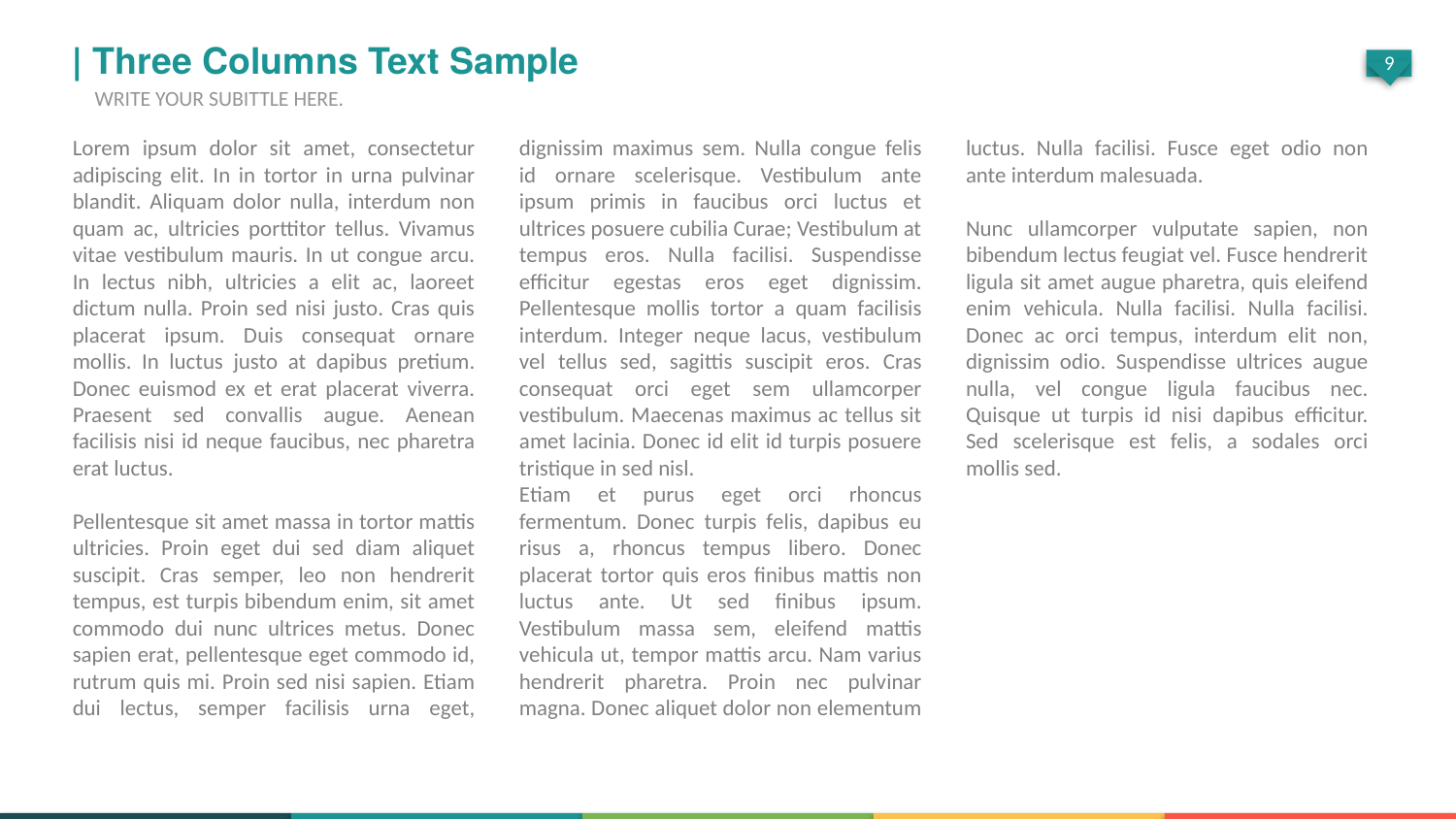

| Three Columns Text Sample
WRITE YOUR SUBITTLE HERE.
Lorem ipsum dolor sit amet, consectetur adipiscing elit. In in tortor in urna pulvinar blandit. Aliquam dolor nulla, interdum non quam ac, ultricies porttitor tellus. Vivamus vitae vestibulum mauris. In ut congue arcu. In lectus nibh, ultricies a elit ac, laoreet dictum nulla. Proin sed nisi justo. Cras quis placerat ipsum. Duis consequat ornare mollis. In luctus justo at dapibus pretium. Donec euismod ex et erat placerat viverra. Praesent sed convallis augue. Aenean facilisis nisi id neque faucibus, nec pharetra erat luctus.

Pellentesque sit amet massa in tortor mattis ultricies. Proin eget dui sed diam aliquet suscipit. Cras semper, leo non hendrerit tempus, est turpis bibendum enim, sit amet commodo dui nunc ultrices metus. Donec sapien erat, pellentesque eget commodo id, rutrum quis mi. Proin sed nisi sapien. Etiam dui lectus, semper facilisis urna eget, dignissim maximus sem. Nulla congue felis id ornare scelerisque. Vestibulum ante ipsum primis in faucibus orci luctus et ultrices posuere cubilia Curae; Vestibulum at tempus eros. Nulla facilisi. Suspendisse efficitur egestas eros eget dignissim. Pellentesque mollis tortor a quam facilisis interdum. Integer neque lacus, vestibulum vel tellus sed, sagittis suscipit eros. Cras consequat orci eget sem ullamcorper vestibulum. Maecenas maximus ac tellus sit amet lacinia. Donec id elit id turpis posuere tristique in sed nisl.
Etiam et purus eget orci rhoncus fermentum. Donec turpis felis, dapibus eu risus a, rhoncus tempus libero. Donec placerat tortor quis eros finibus mattis non luctus ante. Ut sed finibus ipsum. Vestibulum massa sem, eleifend mattis vehicula ut, tempor mattis arcu. Nam varius hendrerit pharetra. Proin nec pulvinar magna. Donec aliquet dolor non elementum luctus. Nulla facilisi. Fusce eget odio non ante interdum malesuada.

Nunc ullamcorper vulputate sapien, non bibendum lectus feugiat vel. Fusce hendrerit ligula sit amet augue pharetra, quis eleifend enim vehicula. Nulla facilisi. Nulla facilisi. Donec ac orci tempus, interdum elit non, dignissim odio. Suspendisse ultrices augue nulla, vel congue ligula faucibus nec. Quisque ut turpis id nisi dapibus efficitur. Sed scelerisque est felis, a sodales orci mollis sed.